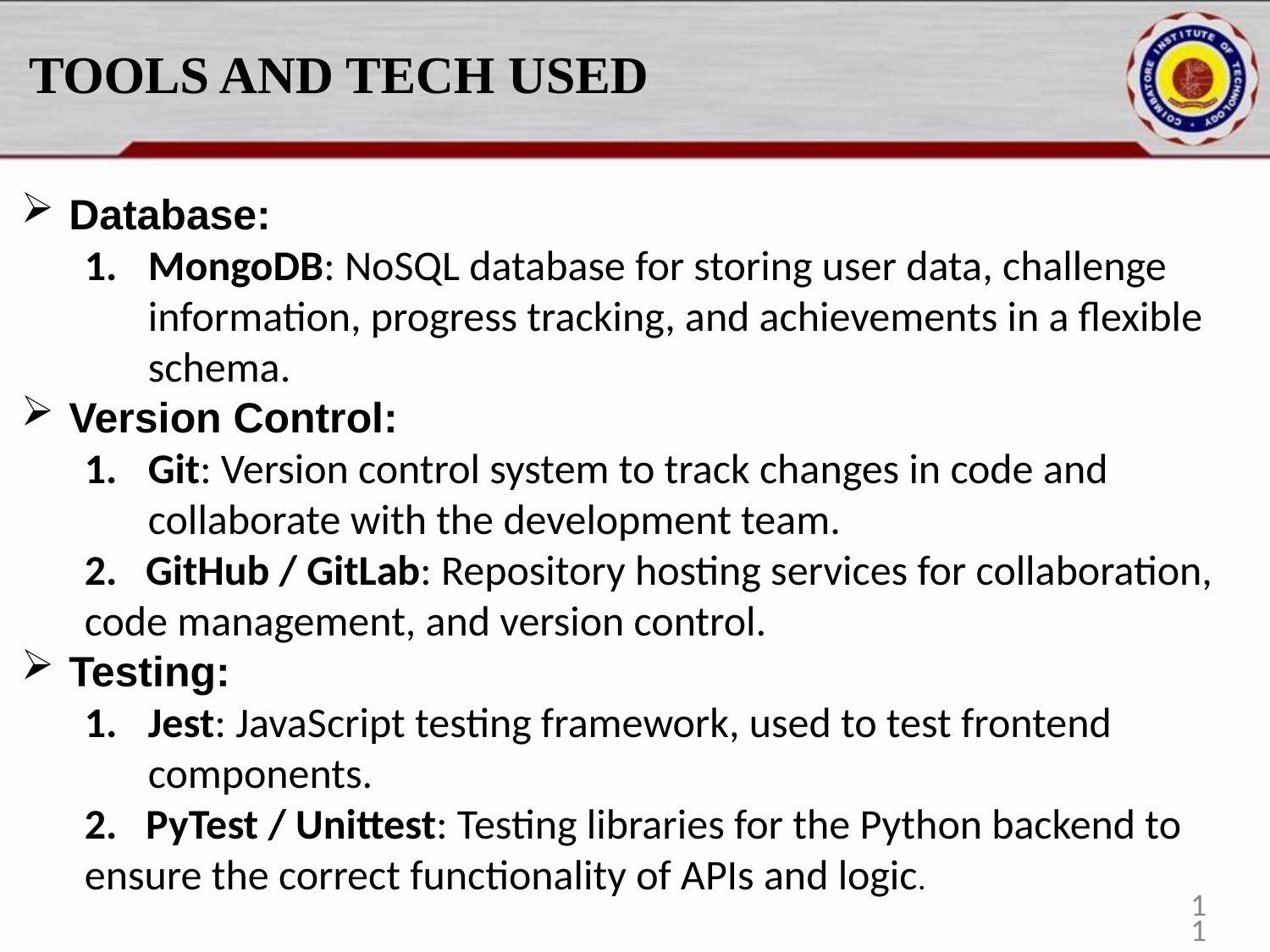

# TOOLS AND TECH USED
Database:
MongoDB: NoSQL database for storing user data, challenge information, progress tracking, and achievements in a flexible schema.
Version Control:
Git: Version control system to track changes in code and collaborate with the development team.
2.   GitHub / GitLab: Repository hosting services for collaboration, code management, and version control.
Testing:
Jest: JavaScript testing framework, used to test frontend components.
2.   PyTest / Unittest: Testing libraries for the Python backend to ensure the correct functionality of APIs and logic.

11